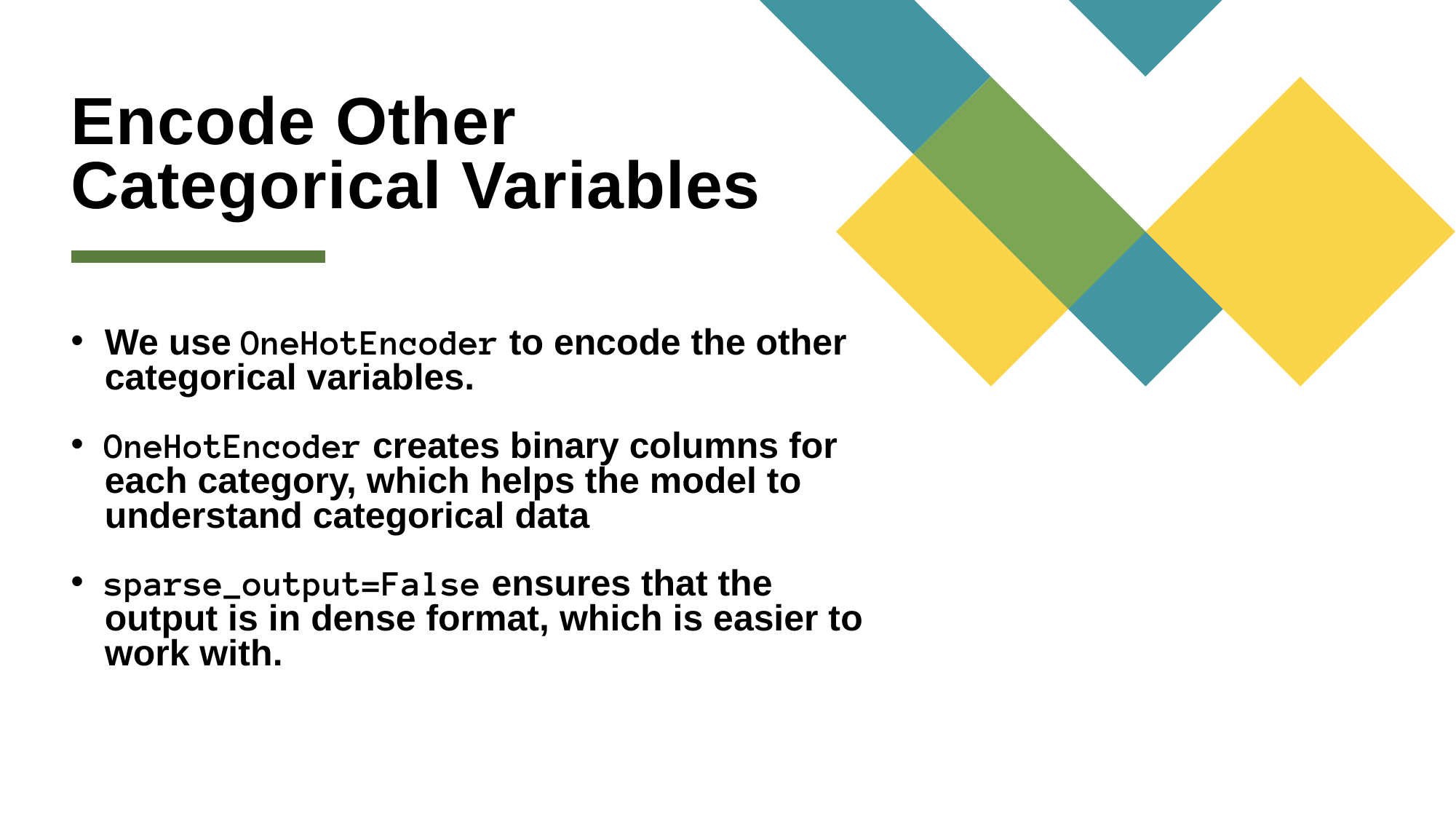

# Encode Other Categorical Variables
We use OneHotEncoder to encode the other categorical variables.
OneHotEncoder creates binary columns for each category, which helps the model to understand categorical data
sparse_output=False ensures that the output is in dense format, which is easier to work with.